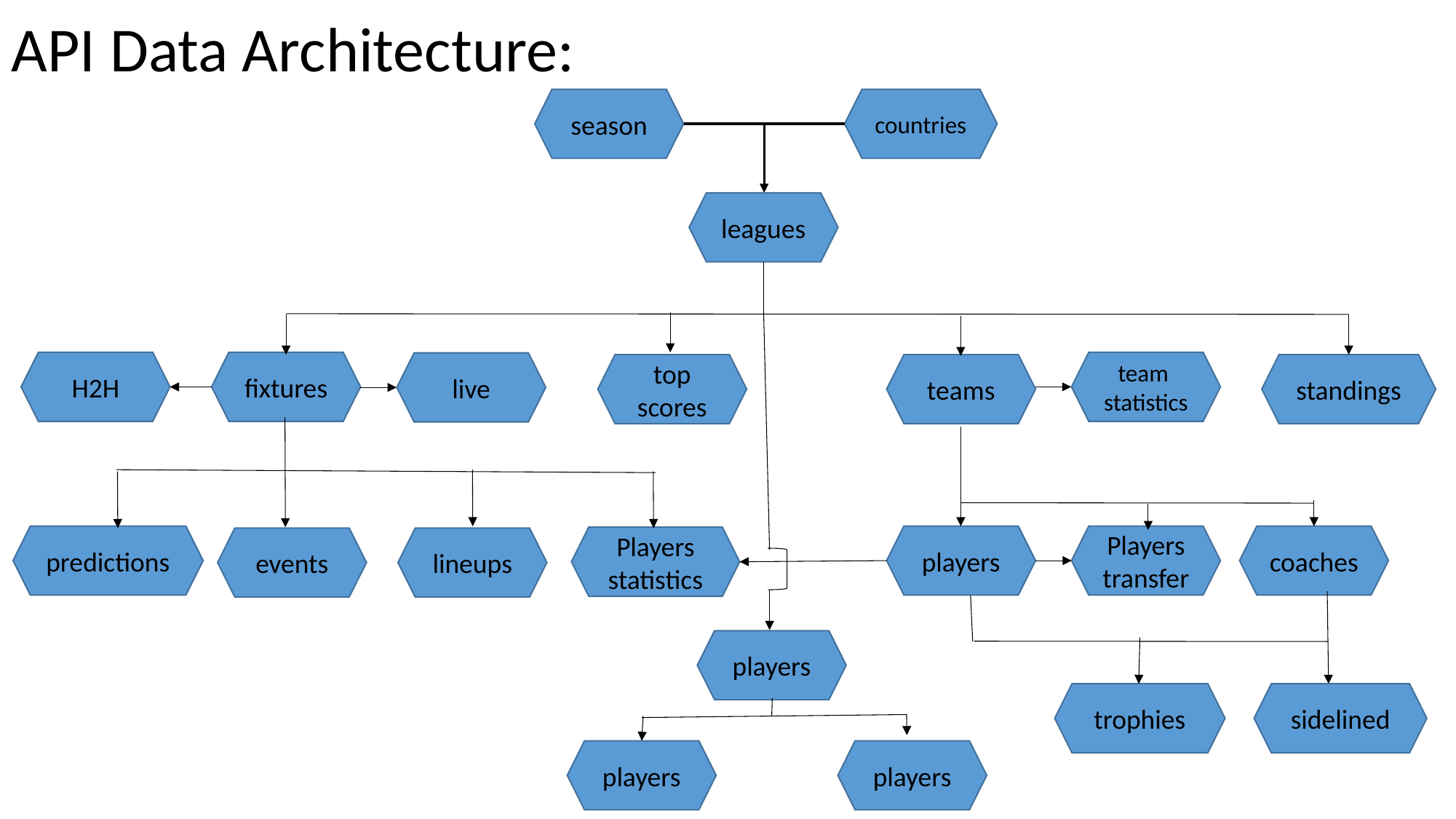

# API Data Architecture:
season
countries
leagues
H2H
fixtures
team
statistics
live
top scores
teams
standings
predictions
players
Players
transfer
coaches
Players statistics
events
lineups

players
trophies
sidelined
players
players